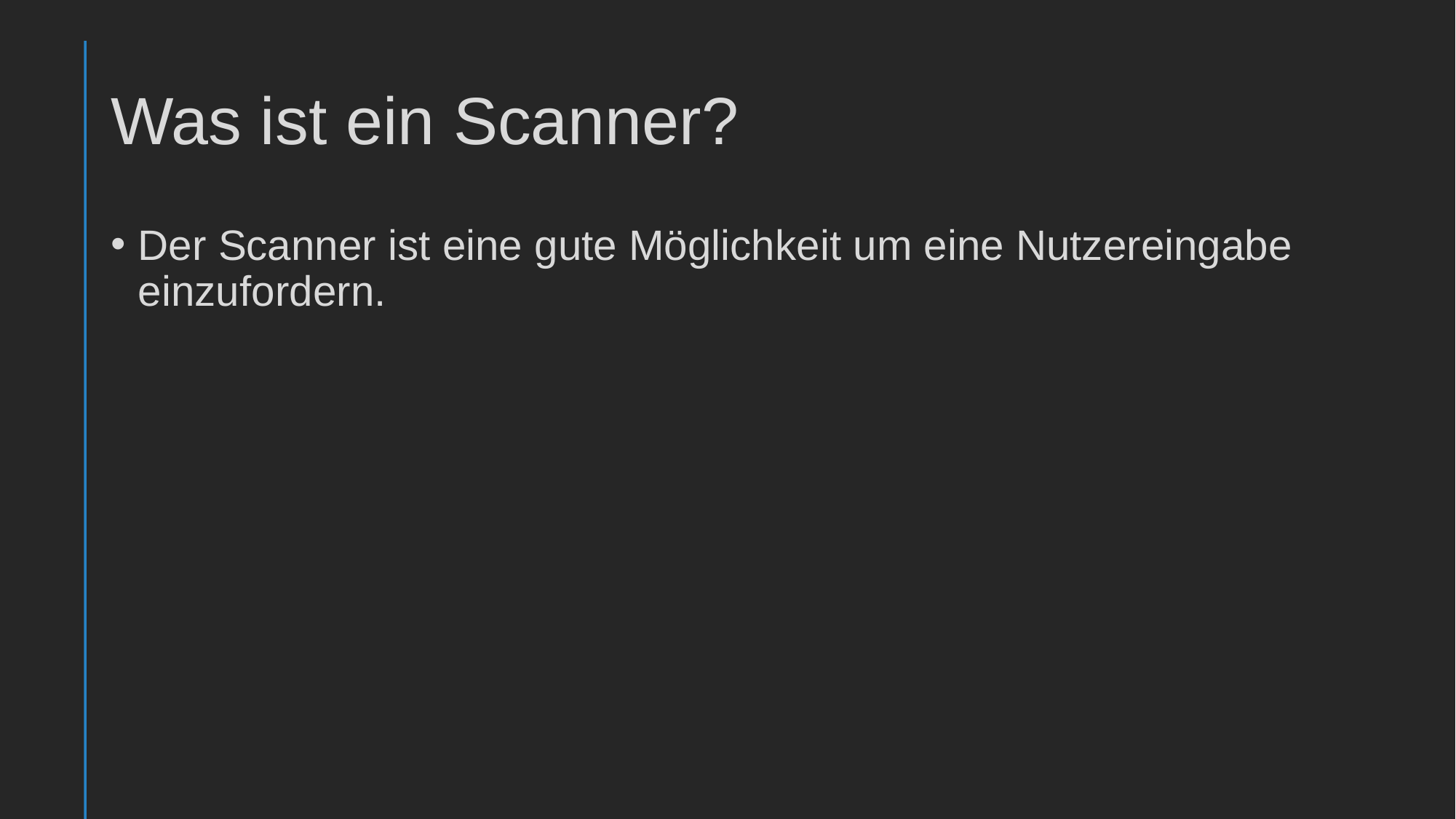

# Was ist ein Scanner?
Der Scanner ist eine gute Möglichkeit um eine Nutzereingabe einzufordern.